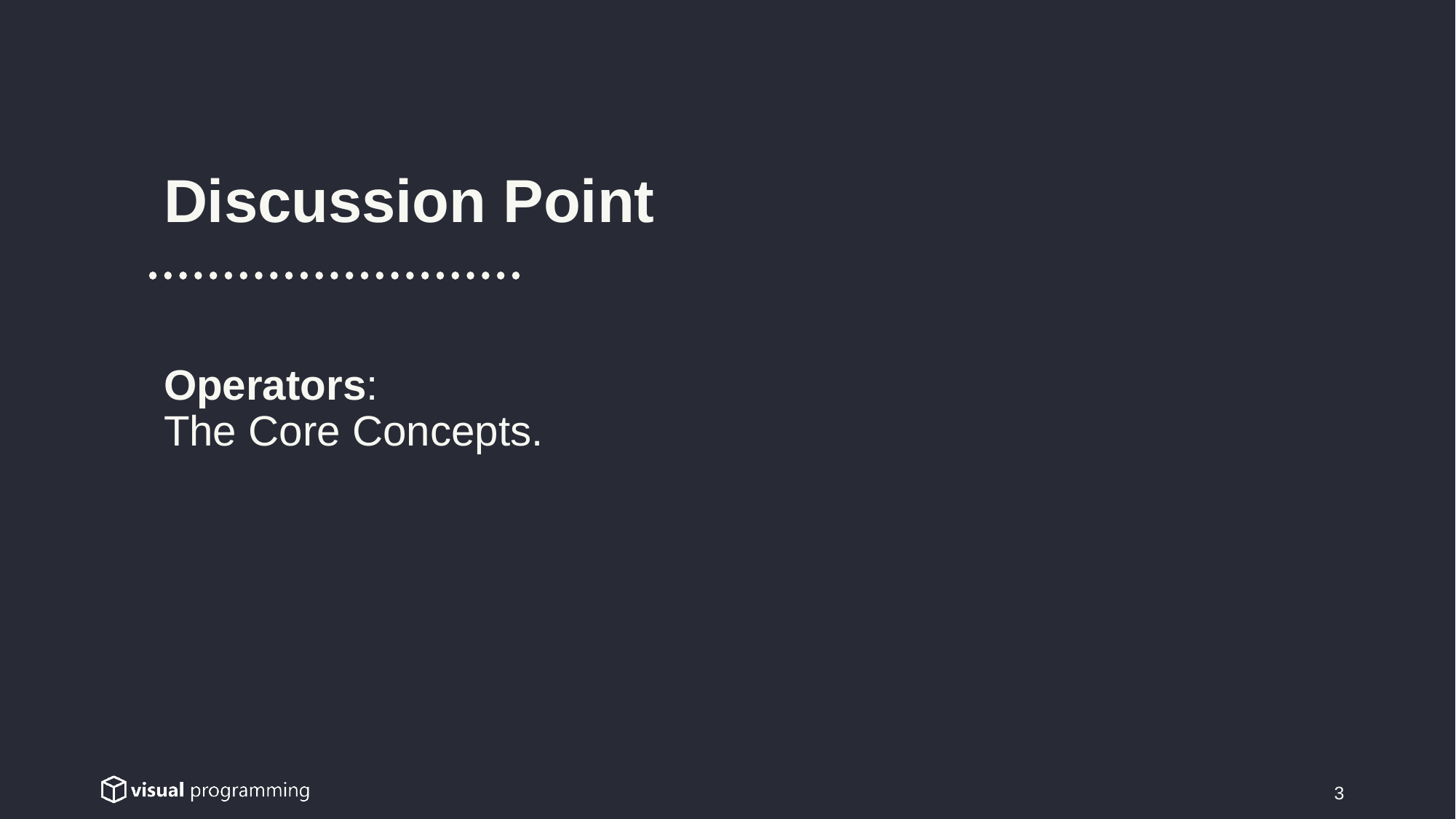

Discussion Point
Operators:
The Core Concepts.
3